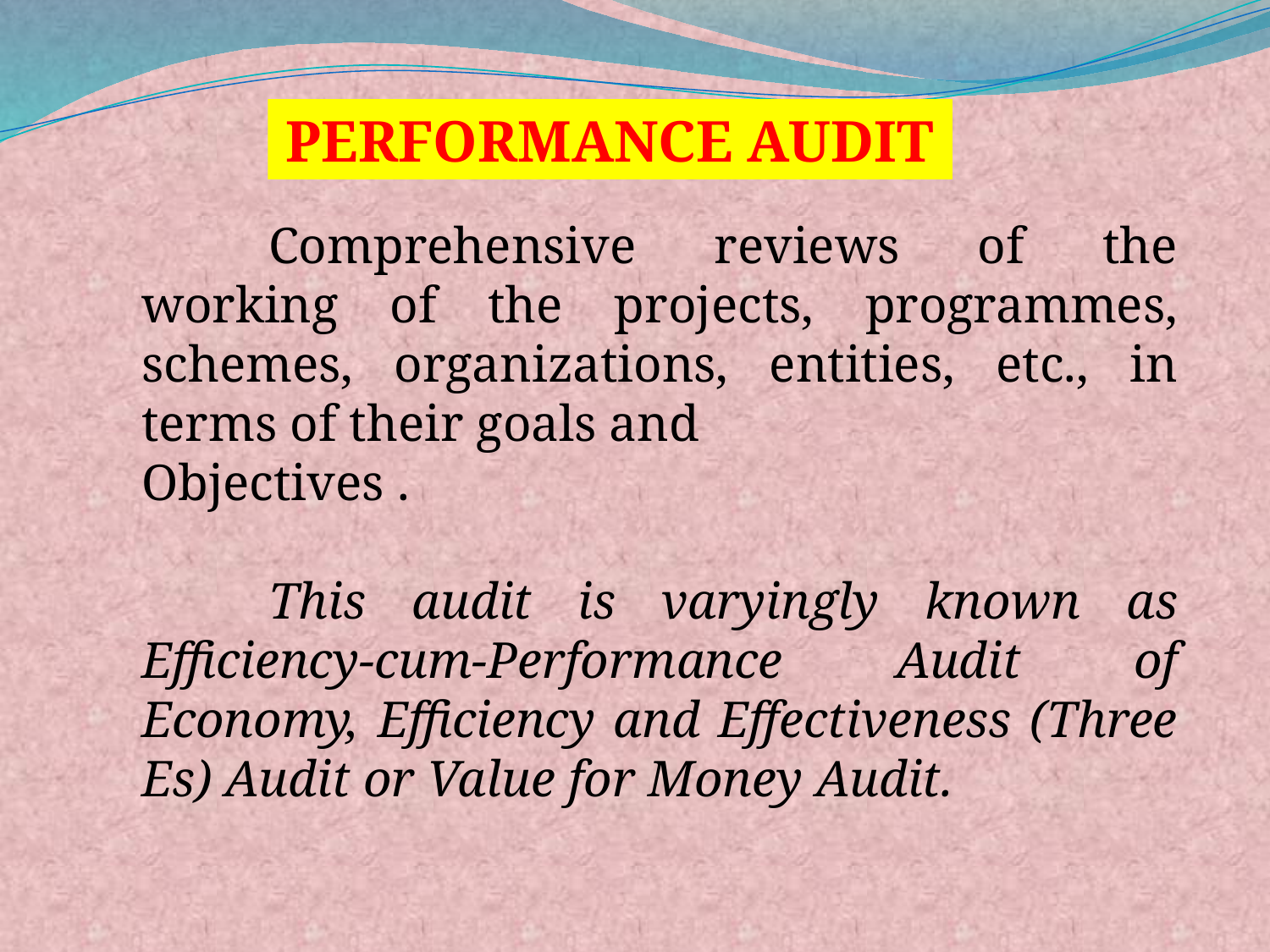

PERFORMANCE AUDIT
	Comprehensive reviews of the working of the projects, programmes, schemes, organizations, entities, etc., in terms of their goals and
Objectives .

	This audit is varyingly known as Efficiency-cum-Performance Audit of Economy, Efficiency and Effectiveness (Three Es) Audit or Value for Money Audit.